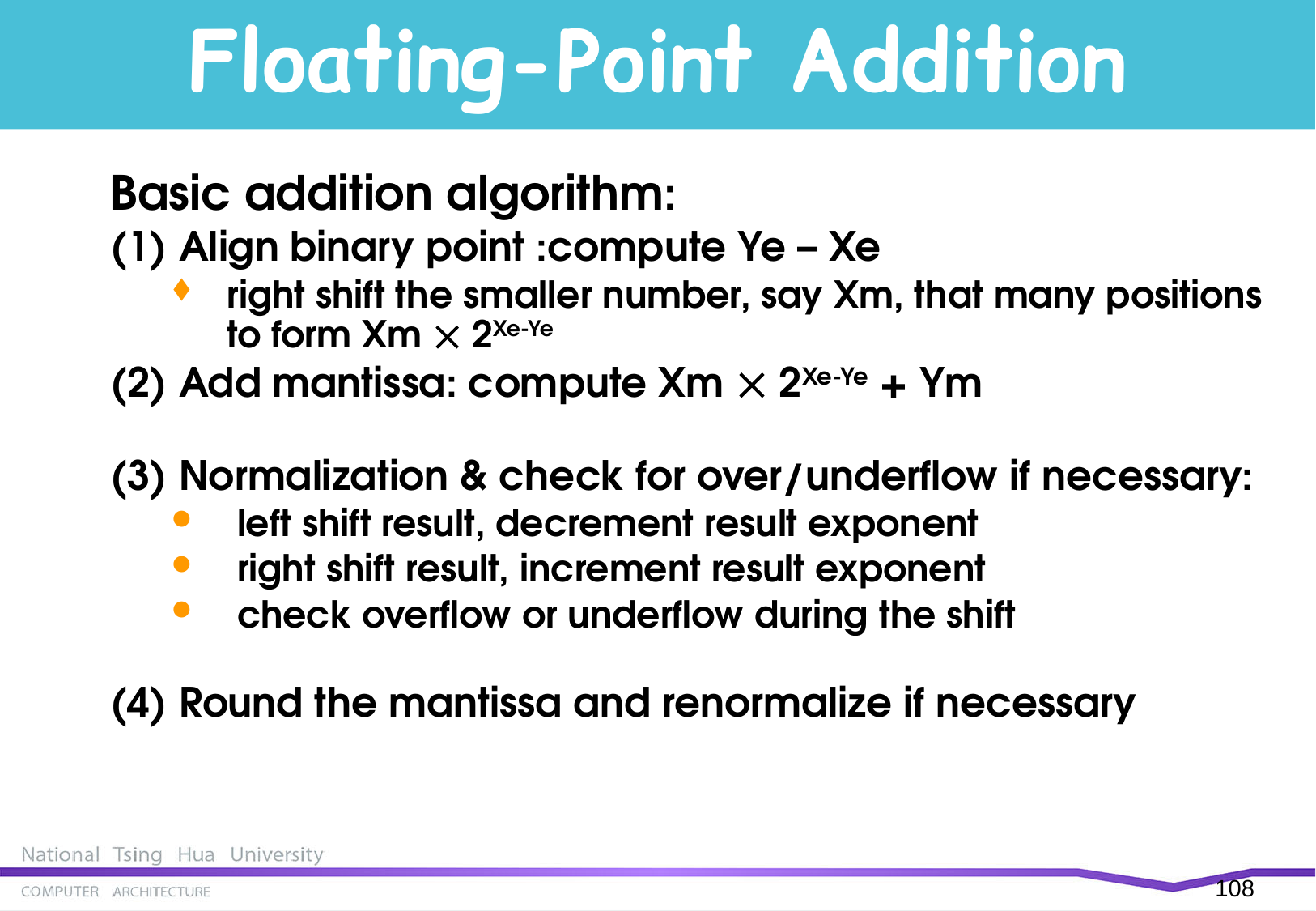

# Floating-Point Addition
Basic addition algorithm:
(1) Align binary point :compute Ye – Xe
right shift the smaller number, say Xm, that many positions to form Xm × 2Xe-Ye
(2) Add mantissa: compute Xm × 2Xe-Ye + Ym
(3) Normalization & check for over/underflow if necessary:
 left shift result, decrement result exponent
 right shift result, increment result exponent
 check overflow or underflow during the shift
(4) Round the mantissa and renormalize if necessary
108